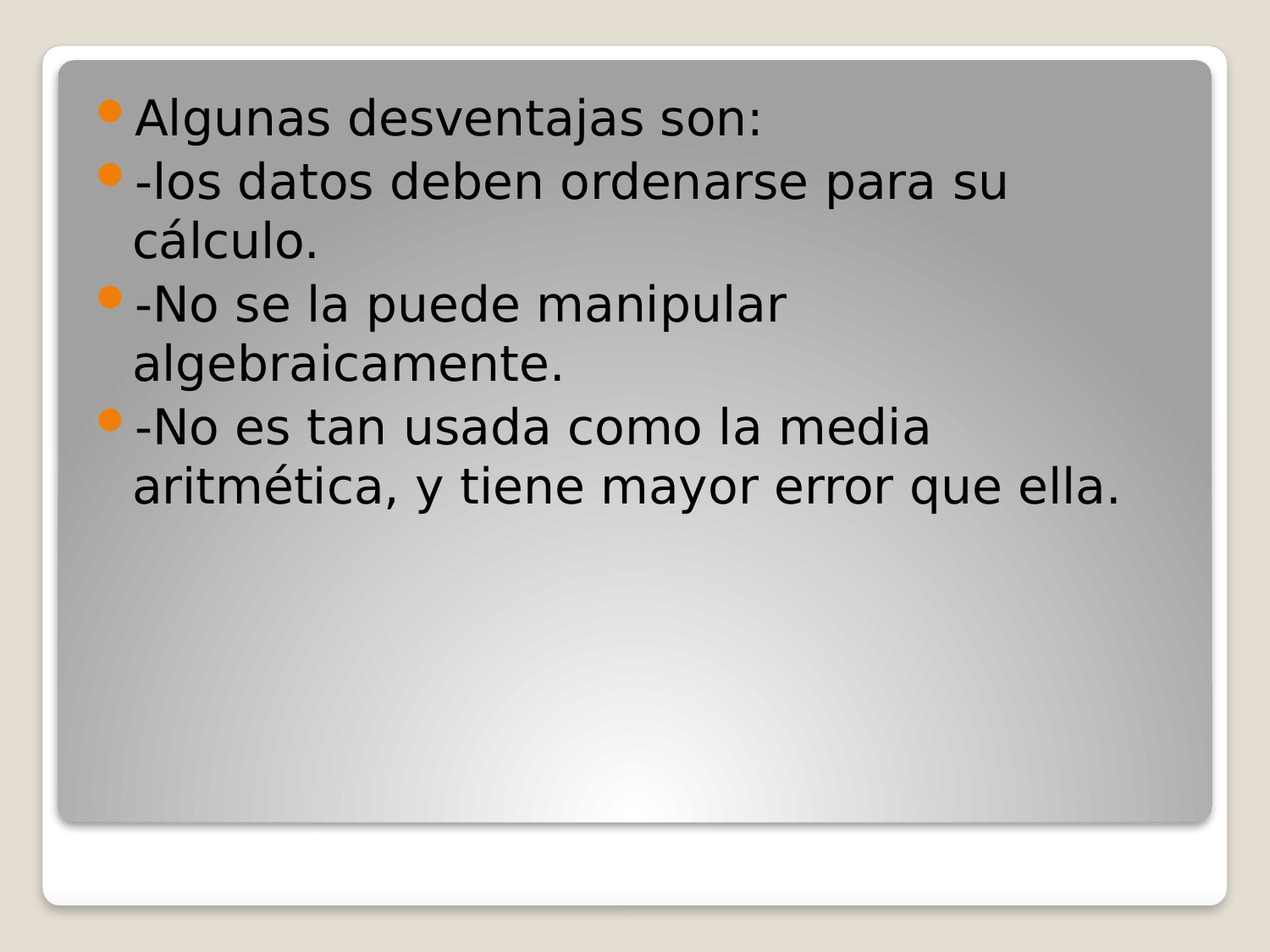

Algunas desventajas son:
-los datos deben ordenarse para su cálculo.
-No se la puede manipular algebraicamente.
-No es tan usada como la media aritmética, y tiene mayor error que ella.